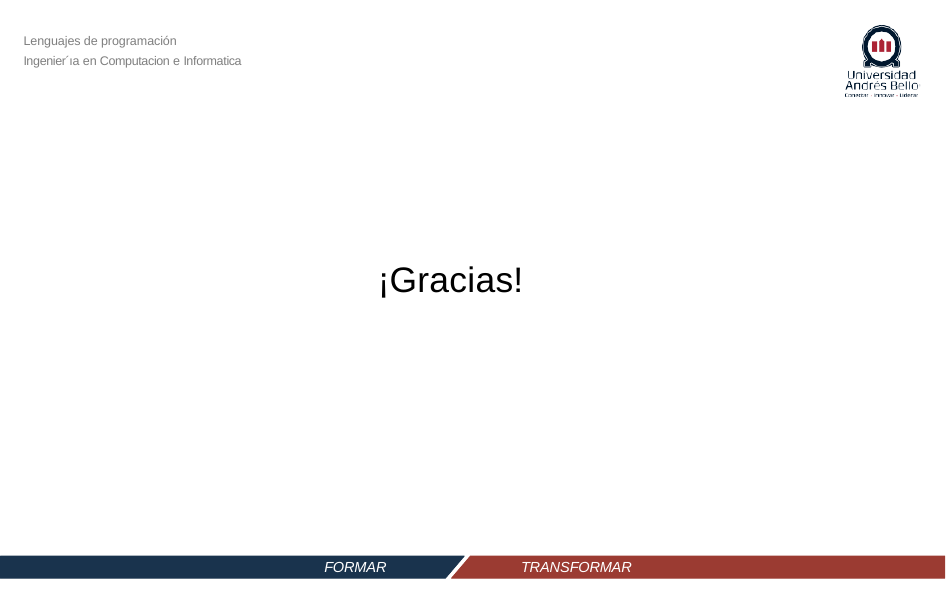

Lenguajes de programación
Ingenier´ıa en Computacion e Informatica
¡Gracias!
FORMAR
TRANSFORMAR